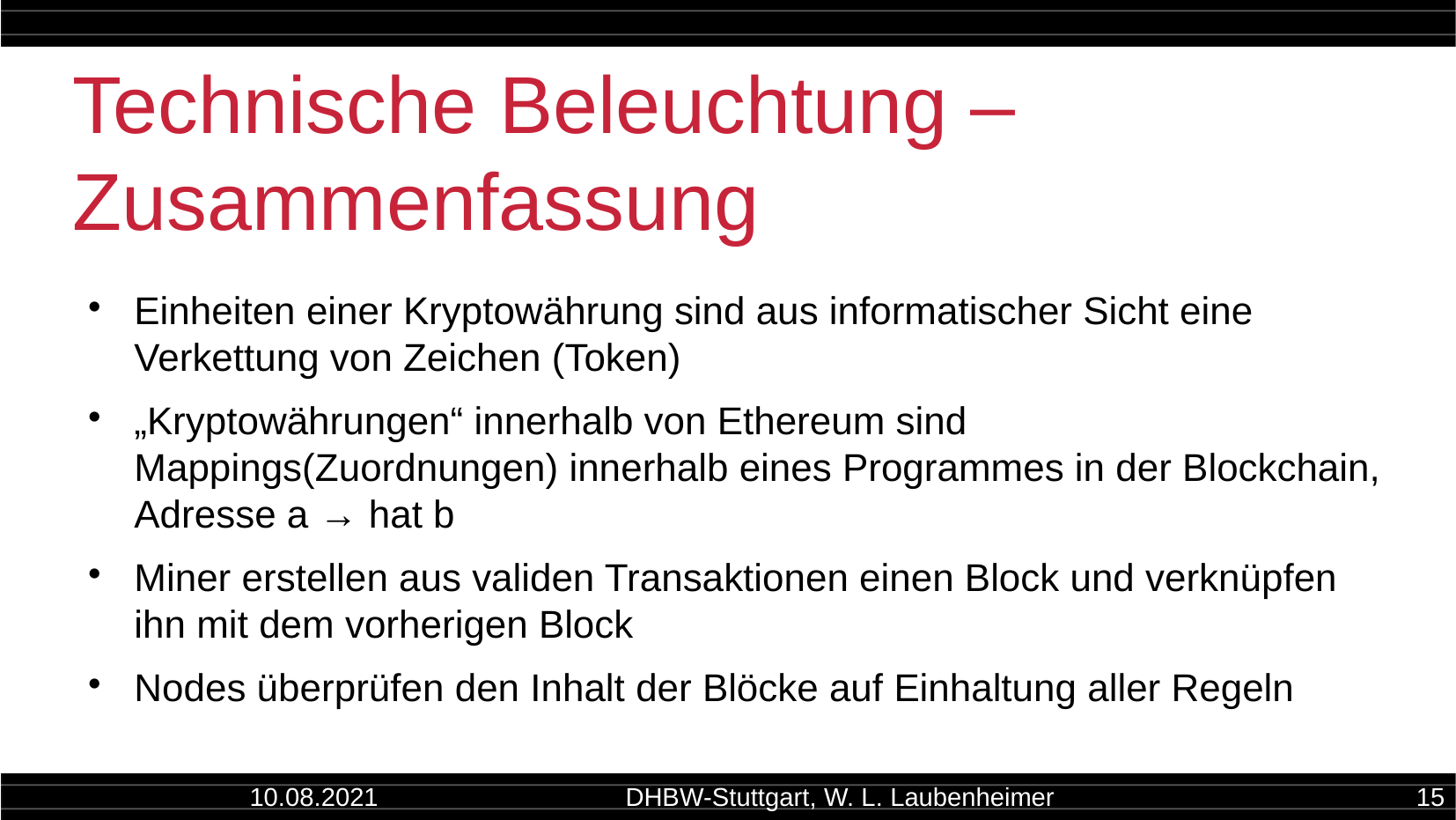

Technische Beleuchtung – Zusammenfassung
Einheiten einer Kryptowährung sind aus informatischer Sicht eine Verkettung von Zeichen (Token)
„Kryptowährungen“ innerhalb von Ethereum sind Mappings(Zuordnungen) innerhalb eines Programmes in der Blockchain, Adresse a → hat b
Miner erstellen aus validen Transaktionen einen Block und verknüpfen ihn mit dem vorherigen Block
Nodes überprüfen den Inhalt der Blöcke auf Einhaltung aller Regeln